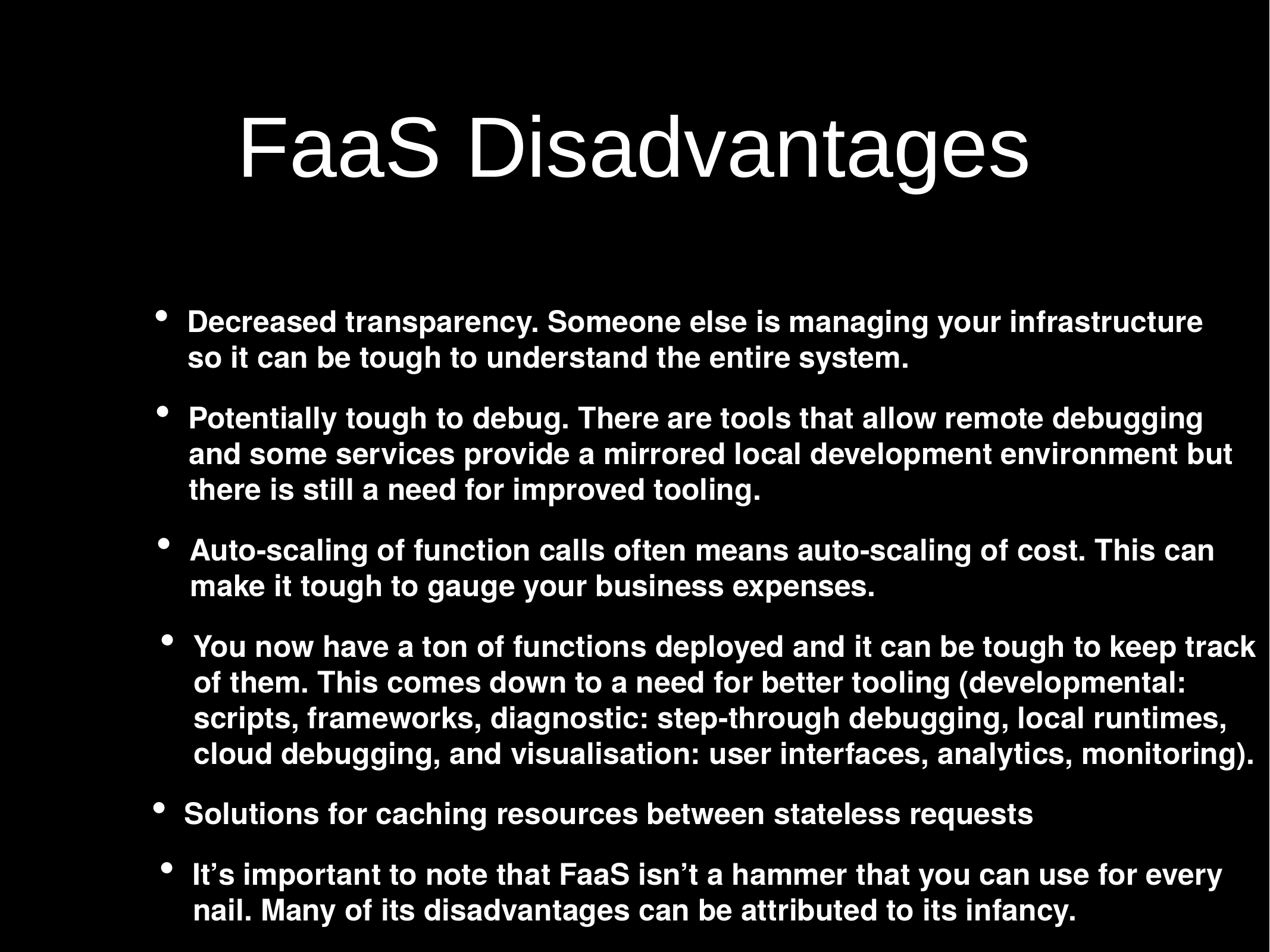

FaaS Disadvantages
Decreased transparency. Someone else is managing your infrastructure
    so it can be tough to understand the entire system.
Potentially tough to debug. There are tools that allow remote debugging
    and some services provide a mirrored local development environment but
    there is still a need for improved tooling.
Auto-scaling of function calls often means auto-scaling of cost. This can
    make it tough to gauge your business expenses.
You now have a ton of functions deployed and it can be tough to keep track
    of them. This comes down to a need for better tooling (developmental:
    scripts, frameworks, diagnostic: step-through debugging, local runtimes,
    cloud debugging, and visualisation: user interfaces, analytics, monitoring).
Solutions for caching resources between stateless requests
It’s important to note that FaaS isn’t a hammer that you can use for every
    nail. Many of its disadvantages can be attributed to its infancy.